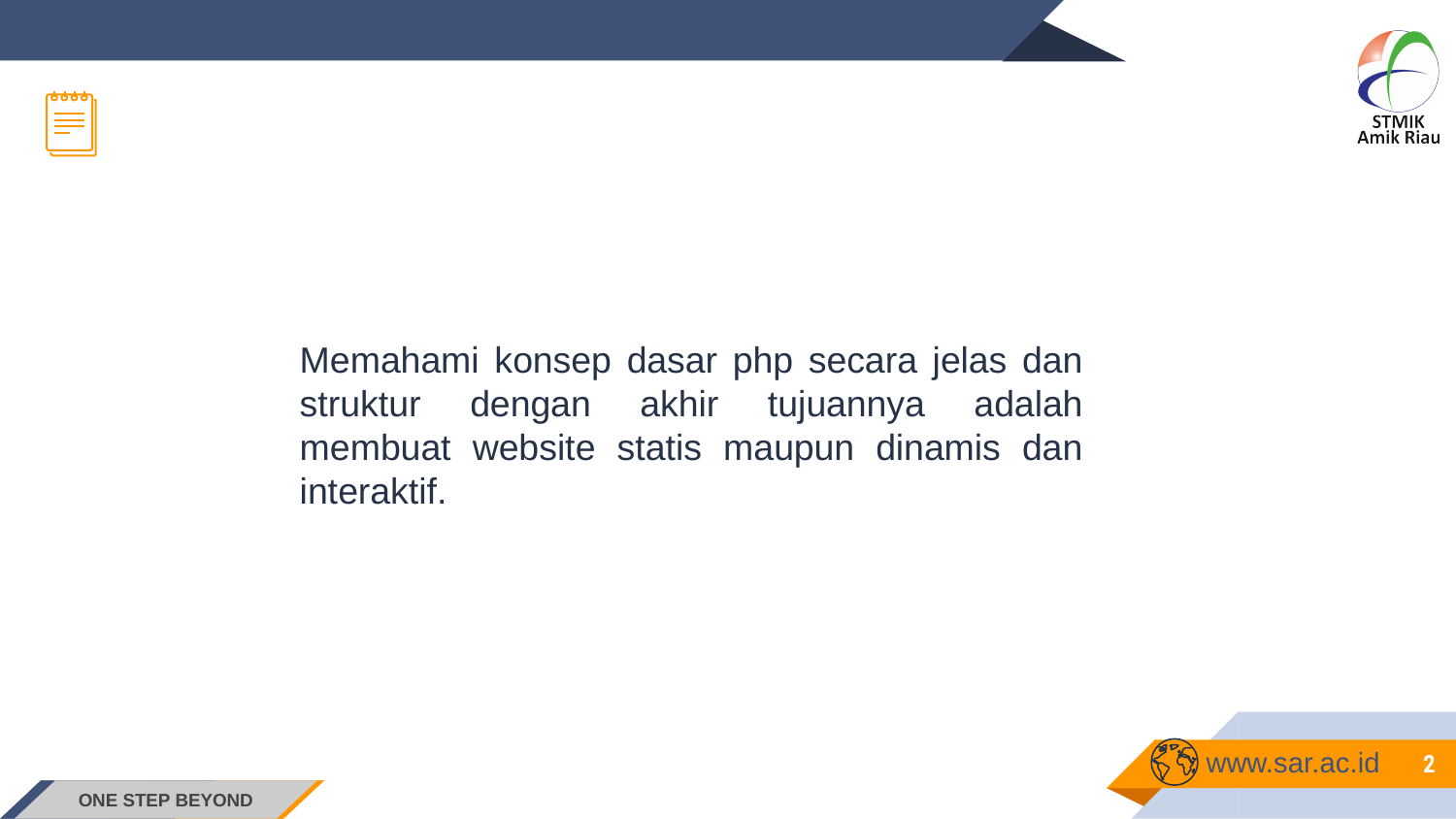

Tujuan Belajar Bahasa Program PHP

Memahami konsep dasar php secara jelas dan struktur dengan akhir tujuannya adalah membuat website statis maupun dinamis dan interaktif.
2

ONE STEP BEYOND